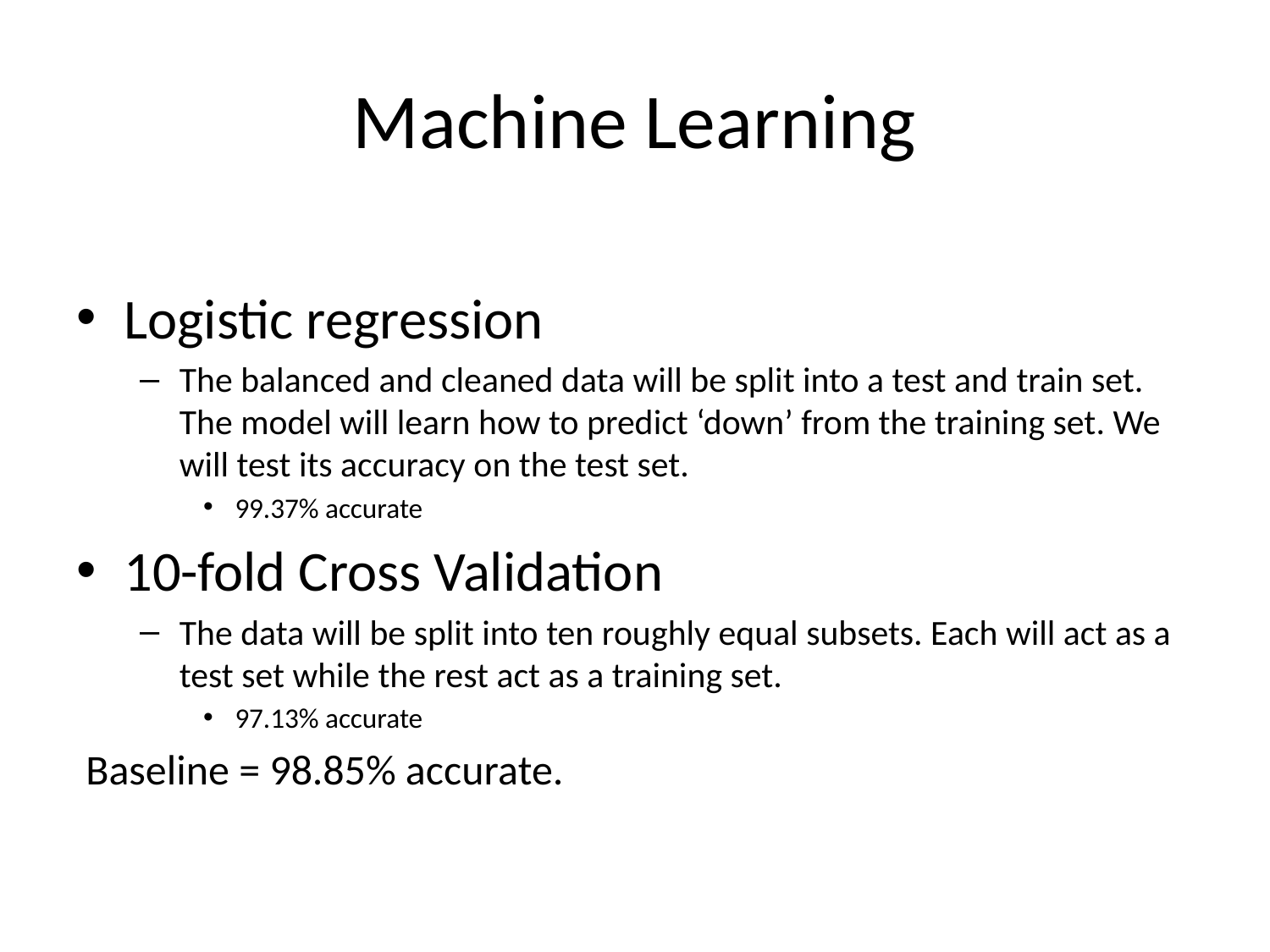

# Machine Learning

Logistic regression
The balanced and cleaned data will be split into a test and train set. The model will learn how to predict ‘down’ from the training set. We will test its accuracy on the test set.
99.37% accurate
10-fold Cross Validation
The data will be split into ten roughly equal subsets. Each will act as a test set while the rest act as a training set.
97.13% accurate
 Baseline = 98.85% accurate.